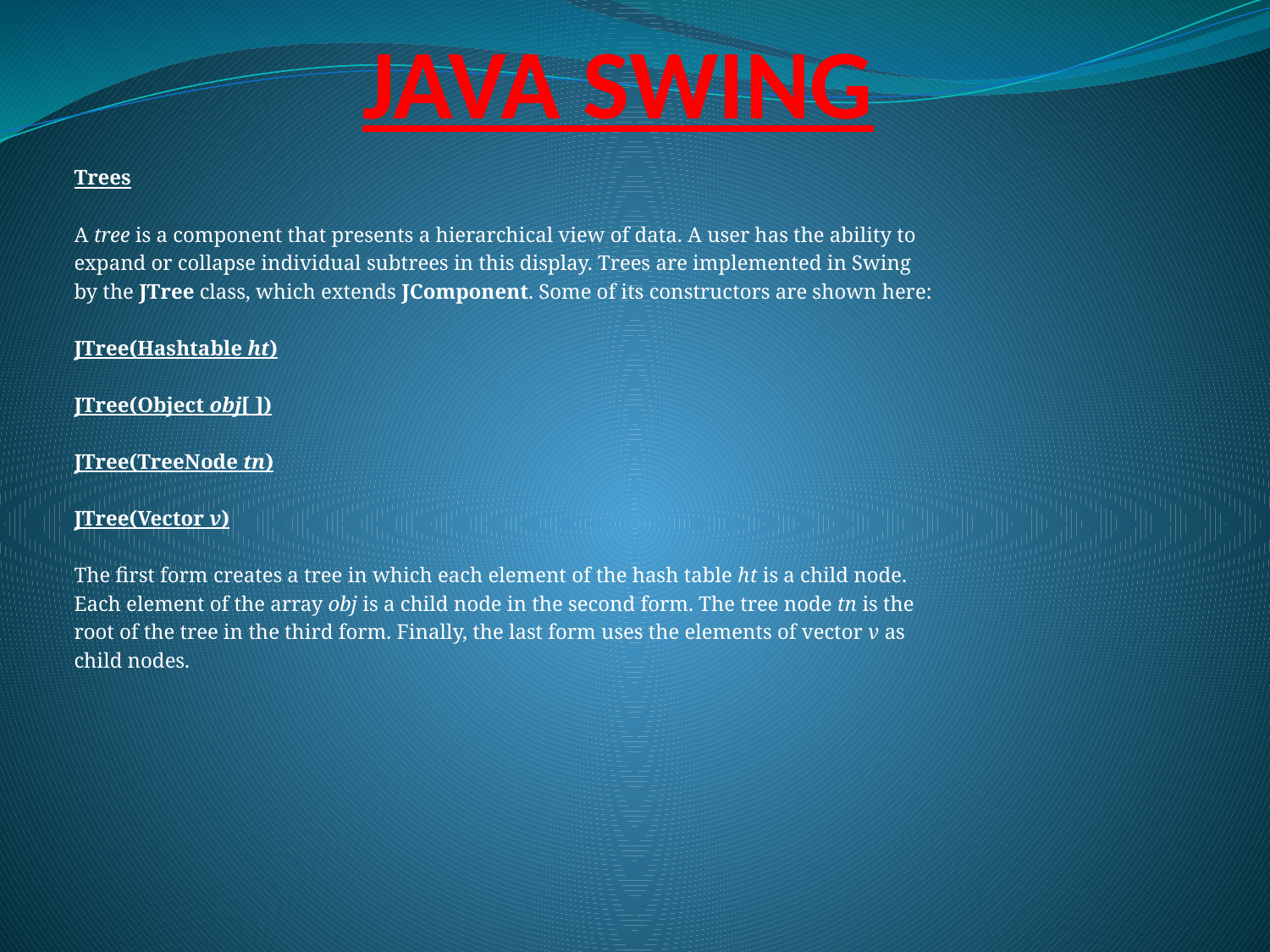

# JAVA SWING
Trees

A tree is a component that presents a hierarchical view of data. A user has the ability to
expand or collapse individual subtrees in this display. Trees are implemented in Swing
by the JTree class, which extends JComponent. Some of its constructors are shown here:

JTree(Hashtable ht)

JTree(Object obj[ ])

JTree(TreeNode tn)

JTree(Vector v)

The first form creates a tree in which each element of the hash table ht is a child node.
Each element of the array obj is a child node in the second form. The tree node tn is the
root of the tree in the third form. Finally, the last form uses the elements of vector v as
child nodes.